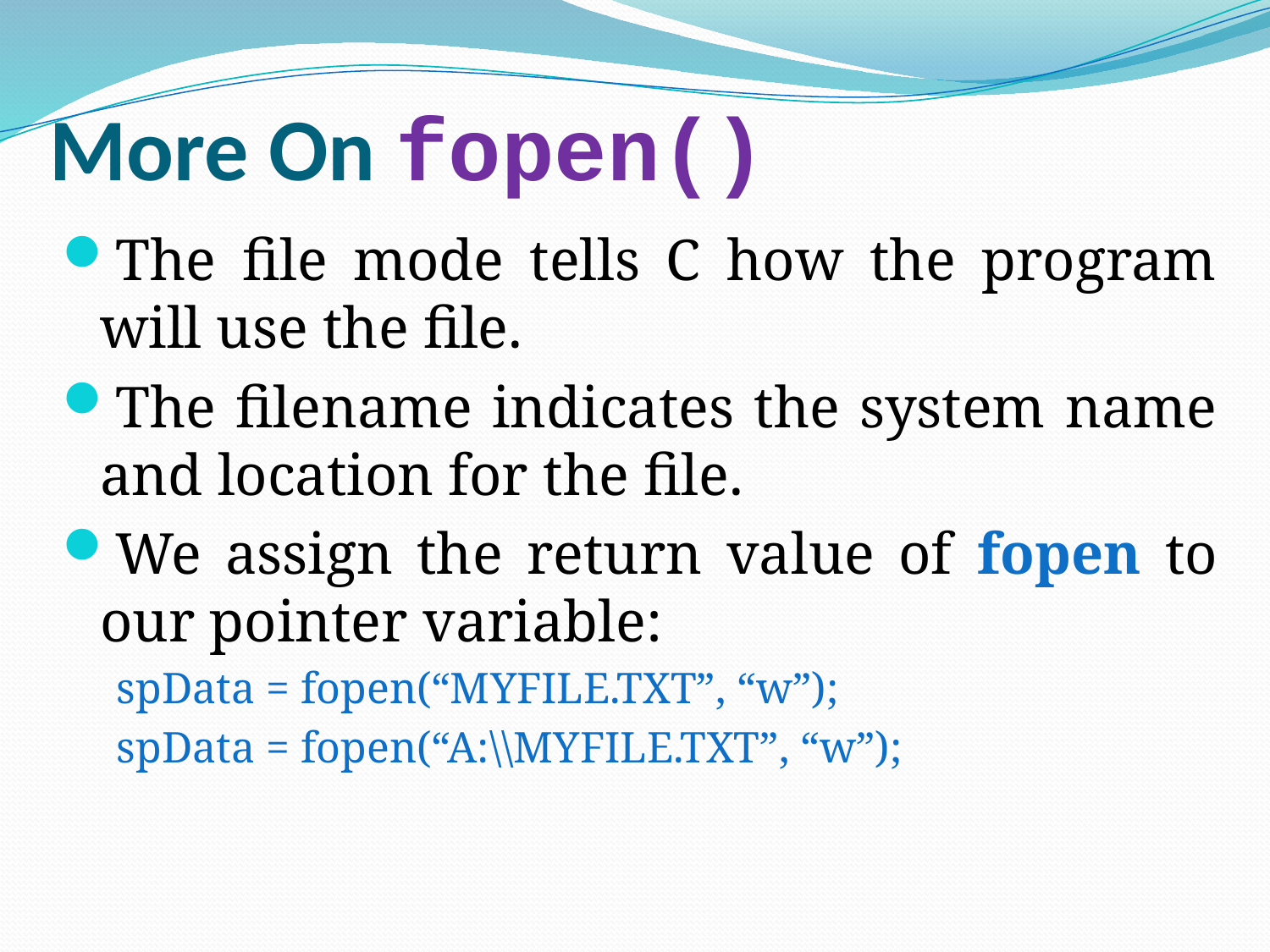

# More On fopen()
The file mode tells C how the program will use the file.
The filename indicates the system name and location for the file.
We assign the return value of fopen to our pointer variable:
spData = fopen(“MYFILE.TXT”, “w”);
spData = fopen(“A:\\MYFILE.TXT”, “w”);